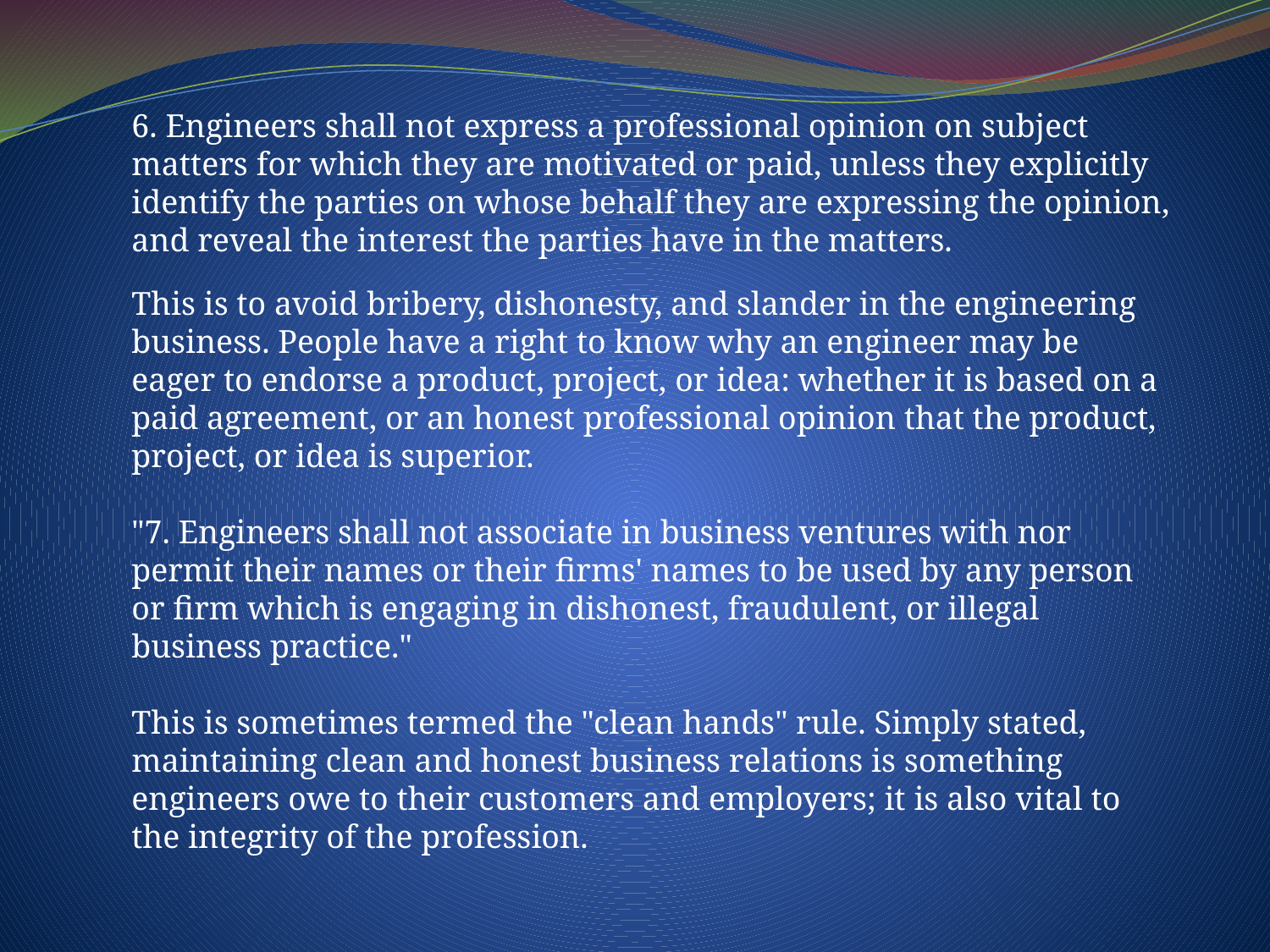

6. Engineers shall not express a professional opinion on subject matters for which they are motivated or paid, unless they explicitly identify the parties on whose behalf they are expressing the opinion, and reveal the interest the parties have in the matters.

This is to avoid bribery, dishonesty, and slander in the engineering business. People have a right to know why an engineer may be eager to endorse a product, project, or idea: whether it is based on a paid agreement, or an honest professional opinion that the product, project, or idea is superior.
"7. Engineers shall not associate in business ventures with nor permit their names or their firms' names to be used by any person or firm which is engaging in dishonest, fraudulent, or illegal business practice."
This is sometimes termed the "clean hands" rule. Simply stated, maintaining clean and honest business relations is something engineers owe to their customers and employers; it is also vital to the integrity of the profession.